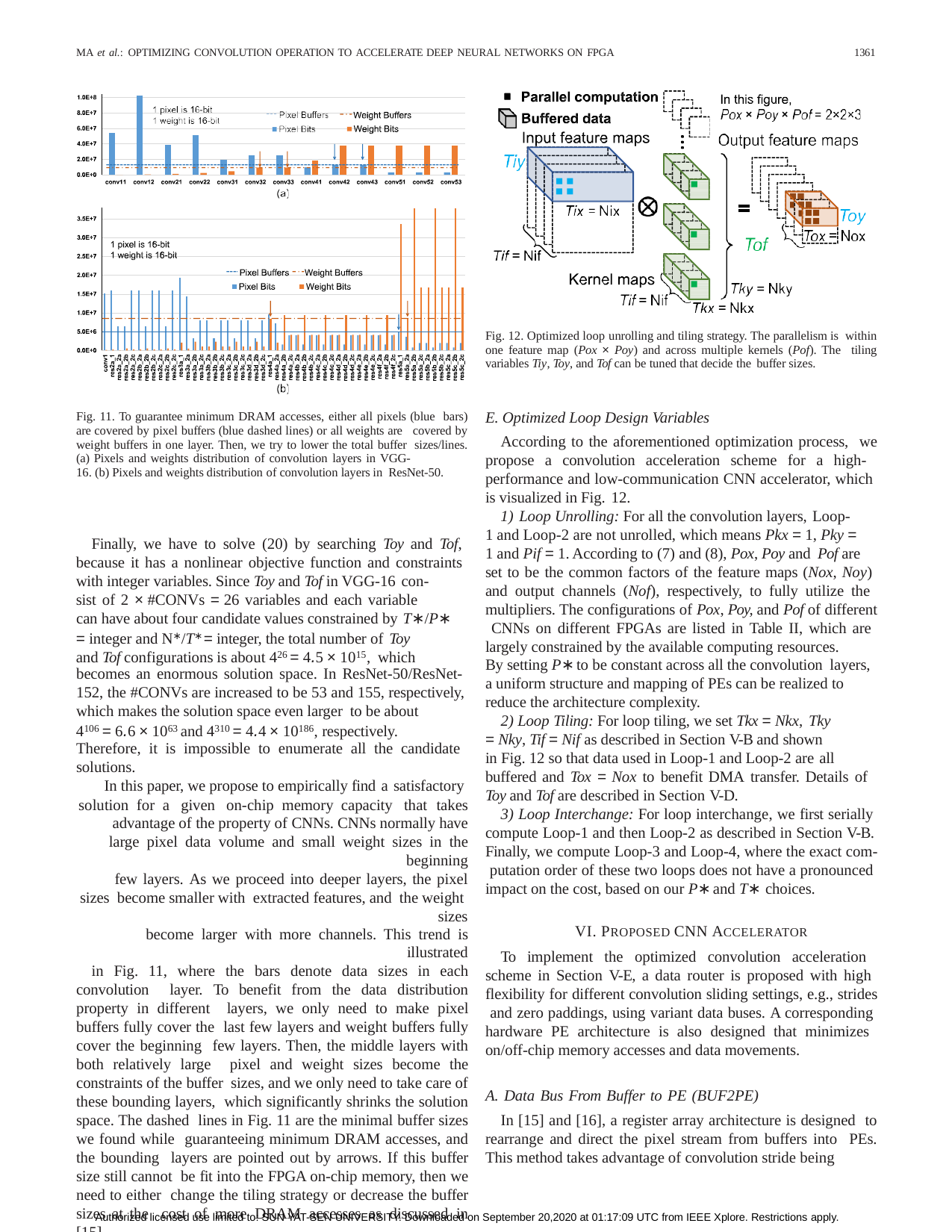

MA et al.: OPTIMIZING CONVOLUTION OPERATION TO ACCELERATE DEEP NEURAL NETWORKS ON FPGA
1361

Fig. 12. Optimized loop unrolling and tiling strategy. The parallelism is  within one feature map (Pox × Poy) and across multiple kernels (Pof). The  tiling variables Tiy, Toy, and Tof can be tuned that decide the buffer sizes.

E. Optimized Loop Design Variables
According to the aforementioned optimization process,  we propose a convolution acceleration scheme for a high-  performance and low-communication CNN accelerator, which  is visualized in Fig. 12.
Loop Unrolling: For all the convolution layers, Loop-
Fig. 11. To guarantee minimum DRAM accesses, either all pixels (blue  bars) are covered by pixel buffers (blue dashed lines) or all weights are  covered by weight buffers in one layer. Then, we try to lower the total buffer  sizes/lines. (a) Pixels and weights distribution of convolution layers in VGG-
16. (b) Pixels and weights distribution of convolution layers in ResNet-50.
1 and Loop-2 are not unrolled, which means Pkx = 1, Pky =
Finally, we have to solve (20) by searching Toy and Tof,  because it has a nonlinear objective function and constraints  with integer variables. Since Toy and Tof in VGG-16 con-
1 and Pif = 1. According to (7) and (8), Pox, Poy and Pof are
set to be the common factors of the feature maps (Nox, Noy)  and output channels (Nof), respectively, to fully utilize the  multipliers. The configurations of Pox, Poy, and Pof of different  CNNs on different FPGAs are listed in Table II, which are  largely constrained by the available computing resources.
sist of 2 × #CONVs = 26 variables and each variable
can have about four candidate values constrained by T∗/P∗
= integer and N∗/T∗ = integer, the total number of Toy
and Tof configurations is about 426 = 4.5 × 1015, which
By setting P∗ to be constant across all the convolution layers,
becomes an enormous solution space. In ResNet-50/ResNet-  152, the #CONVs are increased to be 53 and 155, respectively,  which makes the solution space even larger to be about
a uniform structure and mapping of PEs can be realized to  reduce the architecture complexity.
2) Loop Tiling: For loop tiling, we set Tkx = Nkx, Tky
4106 = 6.6 × 1063 and 4310 = 4.4 × 10186, respectively.
= Nky, Tif = Nif as described in Section V-B and shown
Therefore, it is impossible to enumerate all the candidate  solutions.
In this paper, we propose to empirically find a satisfactory  solution  for  a   given   on-chip  memory  capacity   that  takes
advantage of the property of CNNs. CNNs normally have large  pixel  data  volume  and  small  weight  sizes  in  the beginning
few layers. As we proceed into deeper layers, the pixel sizes  become smaller with  extracted features, and  the weight  sizes
become  larger  with  more  channels.  This  trend  is illustrated
in Fig. 11, where the bars denote data sizes in each convolution  layer. To benefit from the data distribution property in different  layers, we only need to make pixel buffers fully cover the  last few layers and weight buffers fully cover the beginning  few layers. Then, the middle layers with both relatively large  pixel and weight sizes become the constraints of the buffer  sizes, and we only need to take care of these bounding layers,  which significantly shrinks the solution space. The dashed  lines in Fig. 11 are the minimal buffer sizes we found while  guaranteeing minimum DRAM accesses, and the bounding  layers are pointed out by arrows. If this buffer size still cannot  be fit into the FPGA on-chip memory, then we need to either  change the tiling strategy or decrease the buffer sizes at the  cost of more DRAM accesses as discussed in [15].
in Fig. 12 so that data used in Loop-1 and Loop-2 are all
buffered and Tox = Nox to benefit DMA transfer. Details of
Toy and Tof are described in Section V-D.
3) Loop Interchange: For loop interchange, we first serially  compute Loop-1 and then Loop-2 as described in Section V-B.  Finally, we compute Loop-3 and Loop-4, where the exact com-  putation order of these two loops does not have a pronounced  impact on the cost, based on our P∗ and T∗ choices.
VI. PROPOSED CNN ACCELERATOR
To implement the optimized convolution acceleration  scheme in Section V-E, a data router is proposed with high  flexibility for different convolution sliding settings, e.g., strides  and zero paddings, using variant data buses. A corresponding  hardware PE architecture is also designed that minimizes  on/off-chip memory accesses and data movements.
A. Data Bus From Buffer to PE (BUF2PE)
In [15] and [16], a register array architecture is designed  to rearrange and direct the pixel stream from buffers into  PEs. This method takes advantage of convolution stride being
Authorized licensed use limited to: SUN YAT-SEN UNIVERSITY. Downloaded on September 20,2020 at 01:17:09 UTC from IEEE Xplore. Restrictions apply.